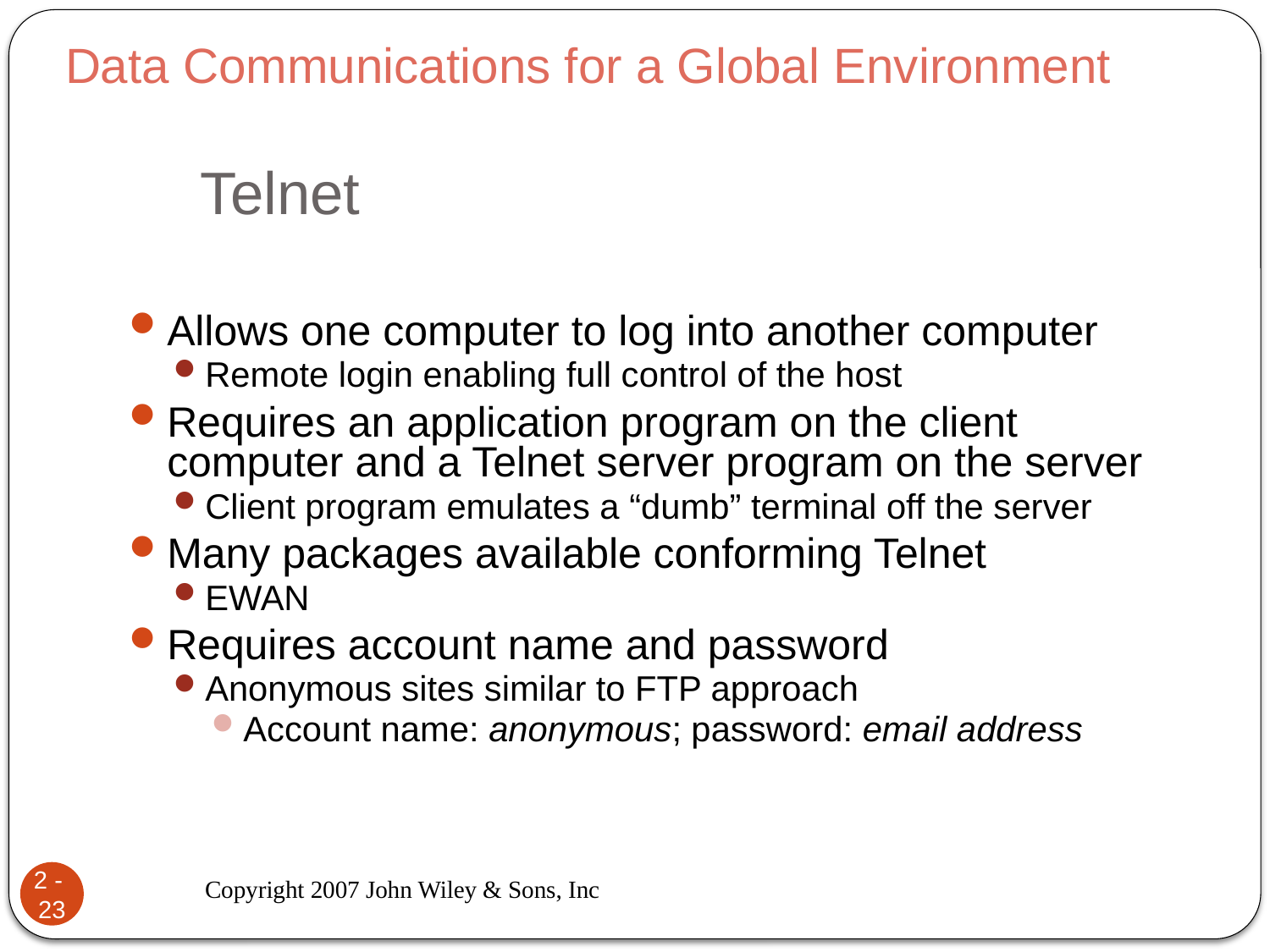

Data Communications for a Global Environment
# Telnet
Allows one computer to log into another computer
Remote login enabling full control of the host
Requires an application program on the client computer and a Telnet server program on the server
Client program emulates a “dumb” terminal off the server
Many packages available conforming Telnet
EWAN
Requires account name and password
Anonymous sites similar to FTP approach
Account name: anonymous; password: email address
Copyright 2007 John Wiley & Sons, Inc
2 - 23